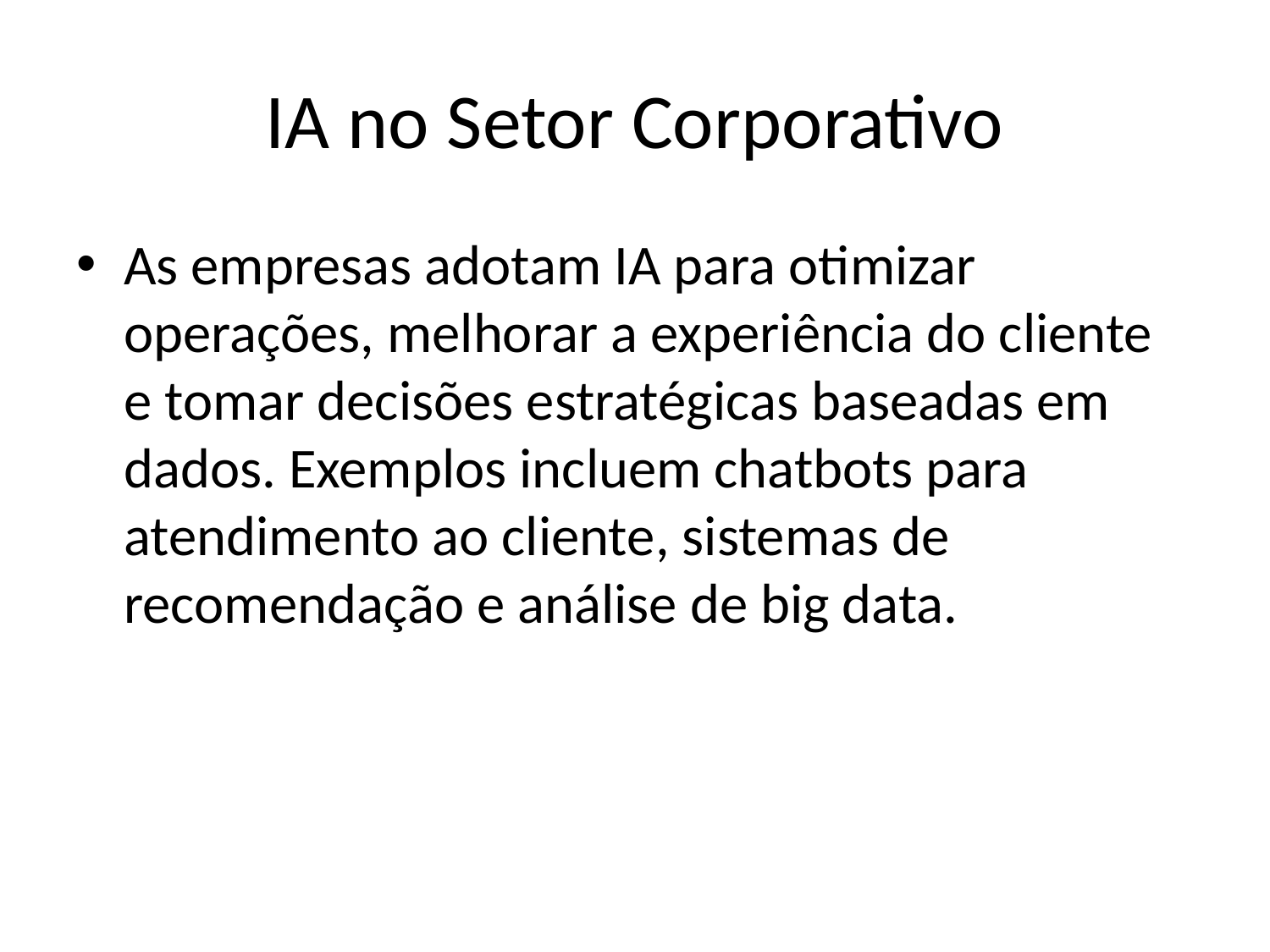

# IA no Setor Corporativo
As empresas adotam IA para otimizar operações, melhorar a experiência do cliente e tomar decisões estratégicas baseadas em dados. Exemplos incluem chatbots para atendimento ao cliente, sistemas de recomendação e análise de big data.